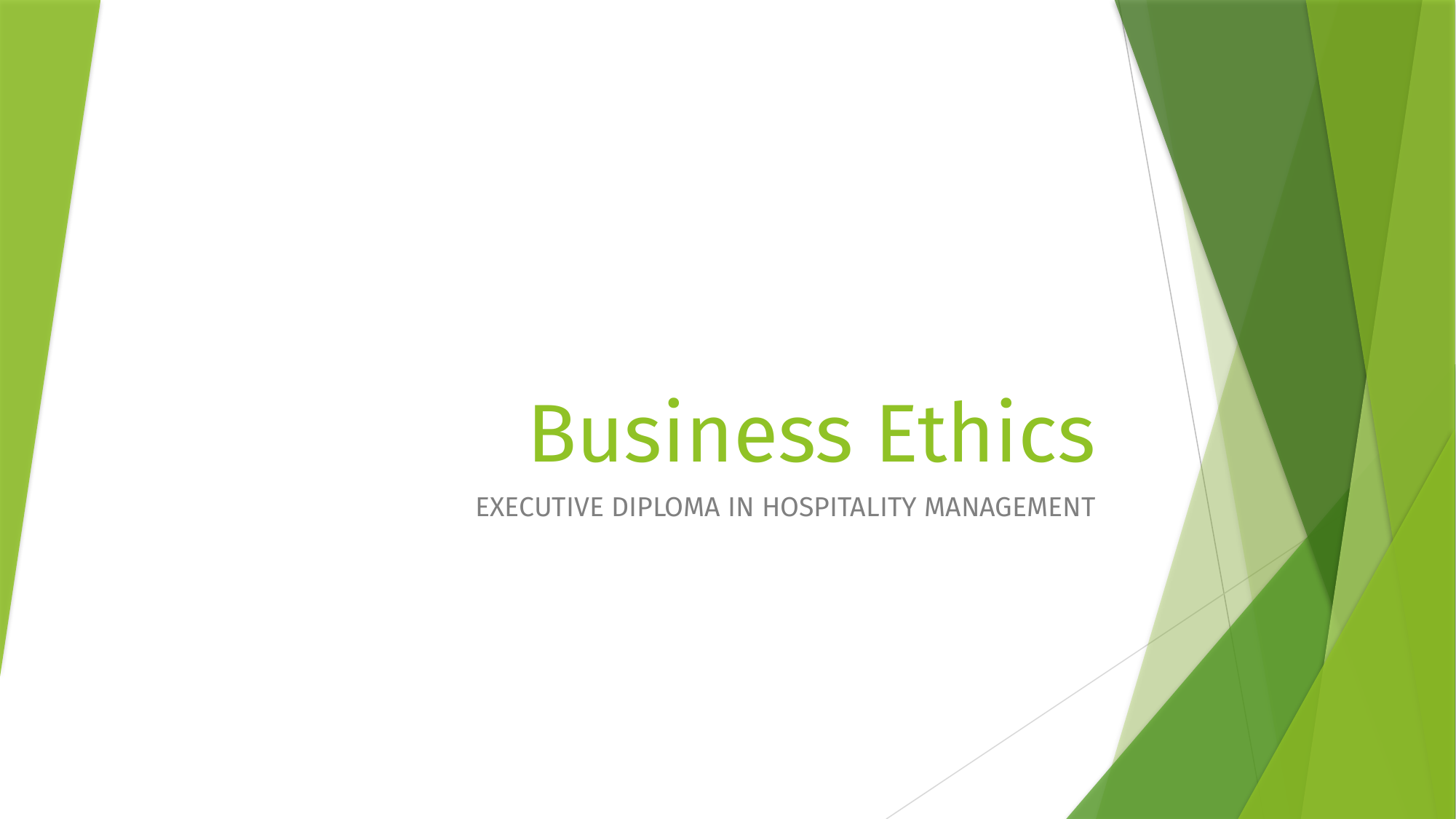

# Business Ethics
EXECUTIVE DIPLOMA IN HOSPITALITY MANAGEMENT